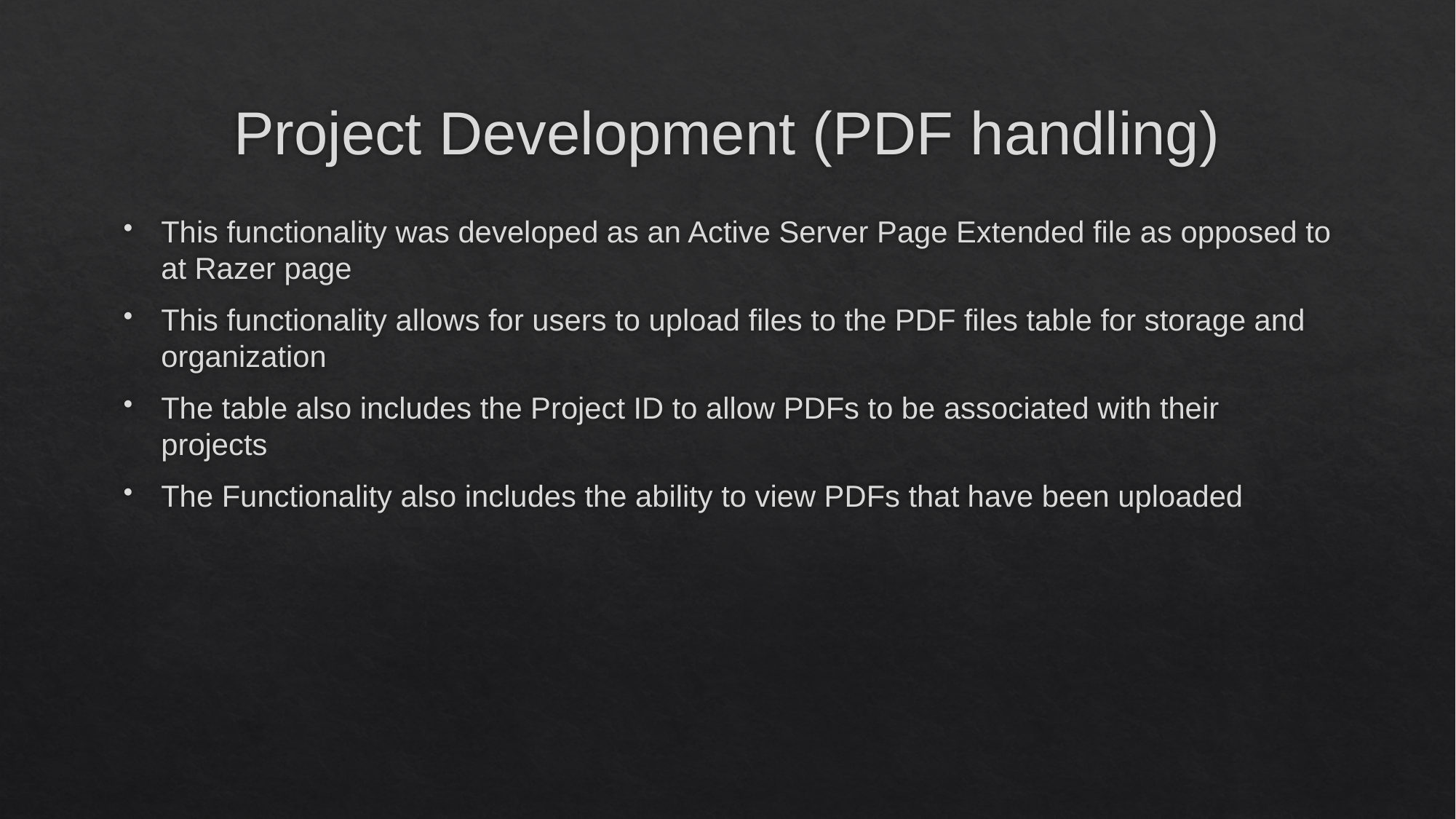

# Project Development (PDF handling)
This functionality was developed as an Active Server Page Extended file as opposed to at Razer page
This functionality allows for users to upload files to the PDF files table for storage and organization
The table also includes the Project ID to allow PDFs to be associated with their projects
The Functionality also includes the ability to view PDFs that have been uploaded